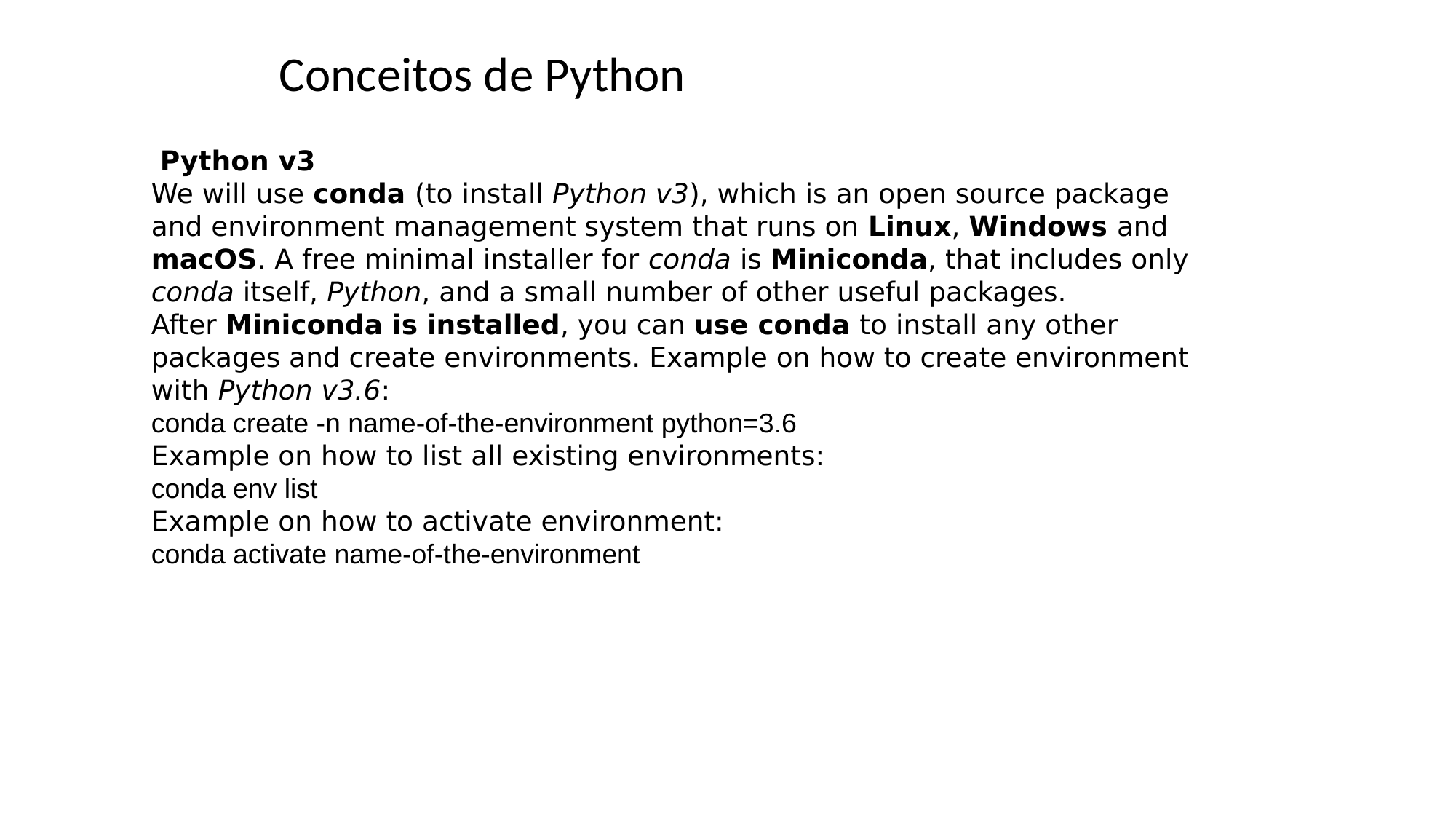

# Conceitos de Python
 Python v3
We will use conda (to install Python v3), which is an open source package and environment management system that runs on Linux, Windows and macOS. A free minimal installer for conda is Miniconda, that includes only conda itself, Python, and a small number of other useful packages.
After Miniconda is installed, you can use conda to install any other packages and create environments. Example on how to create environment with Python v3.6:
conda create -n name-of-the-environment python=3.6
Example on how to list all existing environments:
conda env list
Example on how to activate environment:
conda activate name-of-the-environment